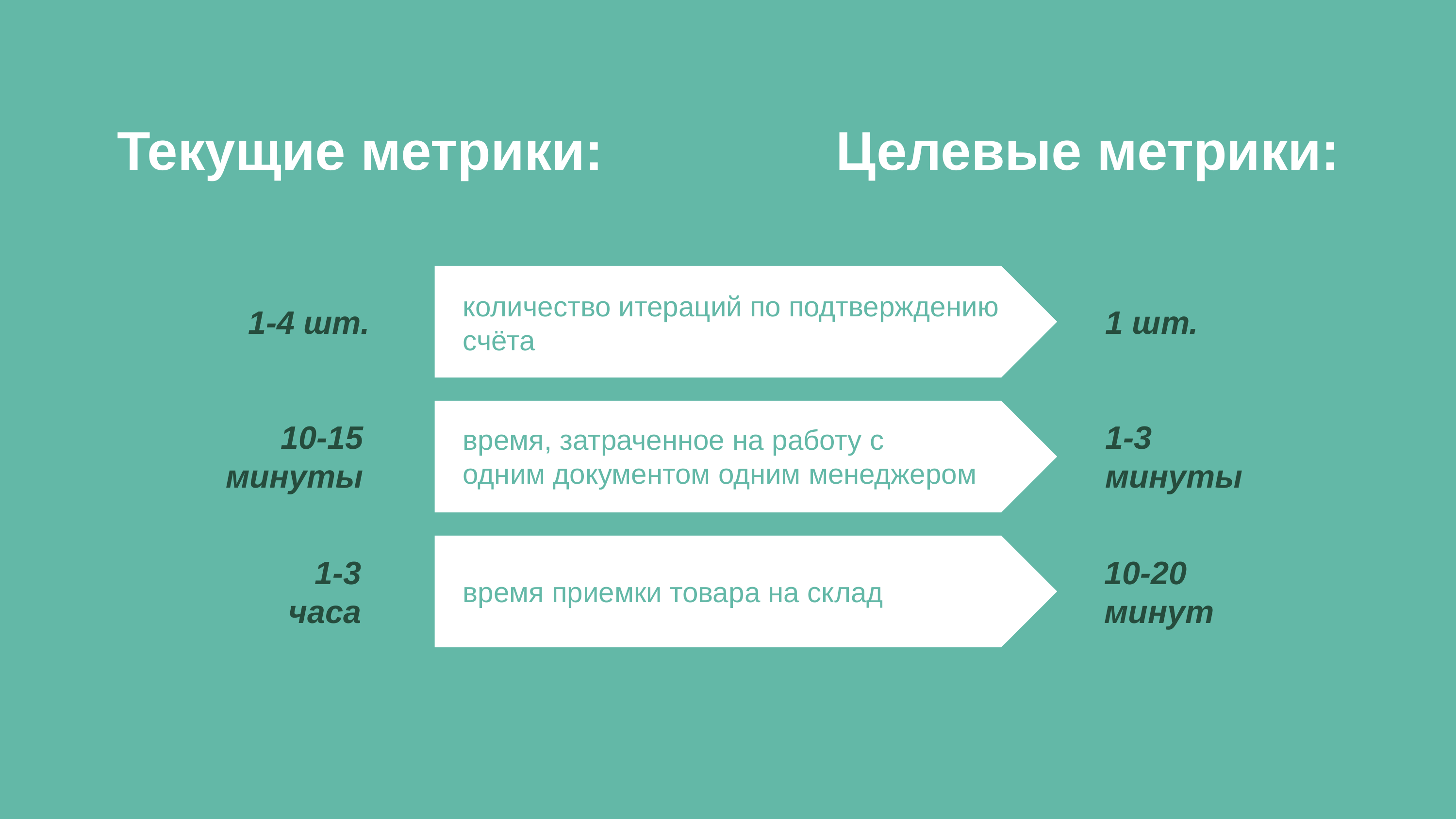

Текущие метрики:
Целевые метрики:

количество итераций по подтверждению счёта
1 шт.
1-4 шт.

10-15
минуты
1-3
минуты
время, затраченное на работу с
одним документом одним менеджером

1-3
часа
10-20
минут
время приемки товара на склад